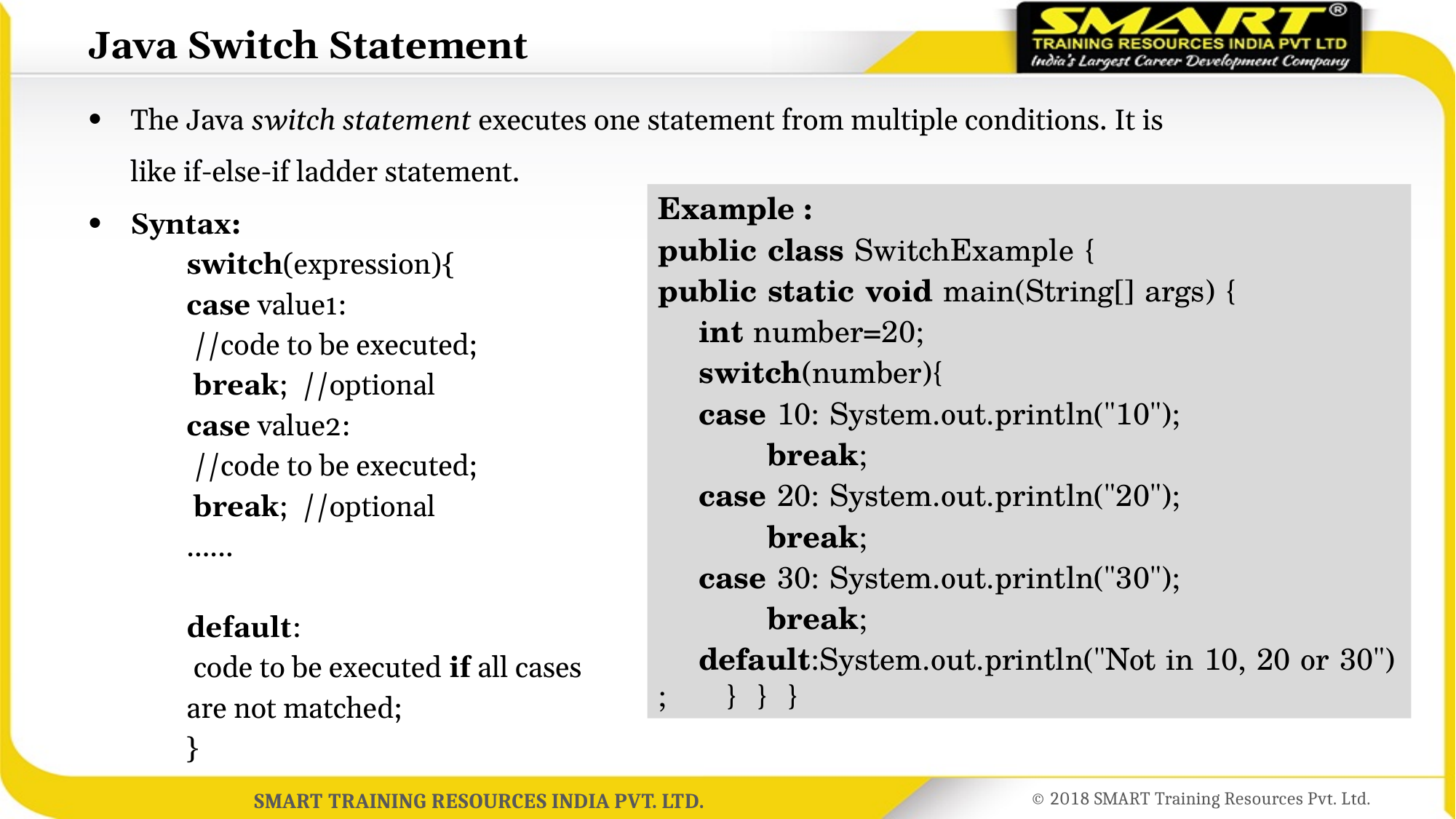

# Java Switch Statement
The Java switch statement executes one statement from multiple conditions. It is like if-else-if ladder statement.
Syntax:
switch(expression){
case value1:
 //code to be executed;
 break;  //optional
case value2:
 //code to be executed;
 break;  //optional
......

default:
 code to be executed if all cases
are not matched;
}
Example :
public class SwitchExample {
public static void main(String[] args) {
    int number=20;
    switch(number){
    case 10: System.out.println("10");
	break;
    case 20: System.out.println("20");
	break;
    case 30: System.out.println("30");
	break;
    default:System.out.println("Not in 10, 20 or 30");      }  }  }